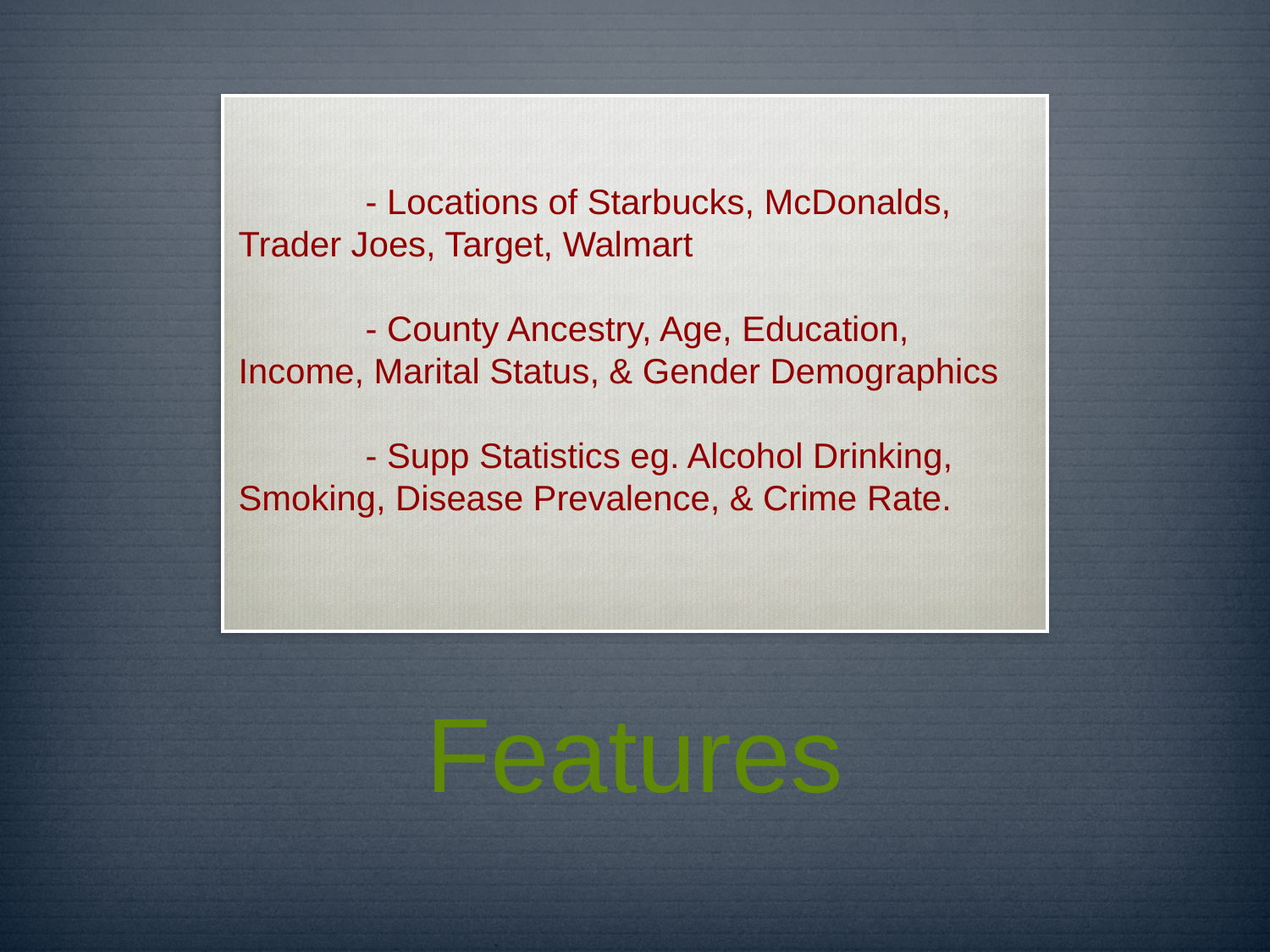

- Locations of Starbucks, McDonalds, Trader Joes, Target, Walmart

	- County Ancestry, Age, Education, Income, Marital Status, & Gender Demographics

	- Supp Statistics eg. Alcohol Drinking, Smoking, Disease Prevalence, & Crime Rate.
# Features